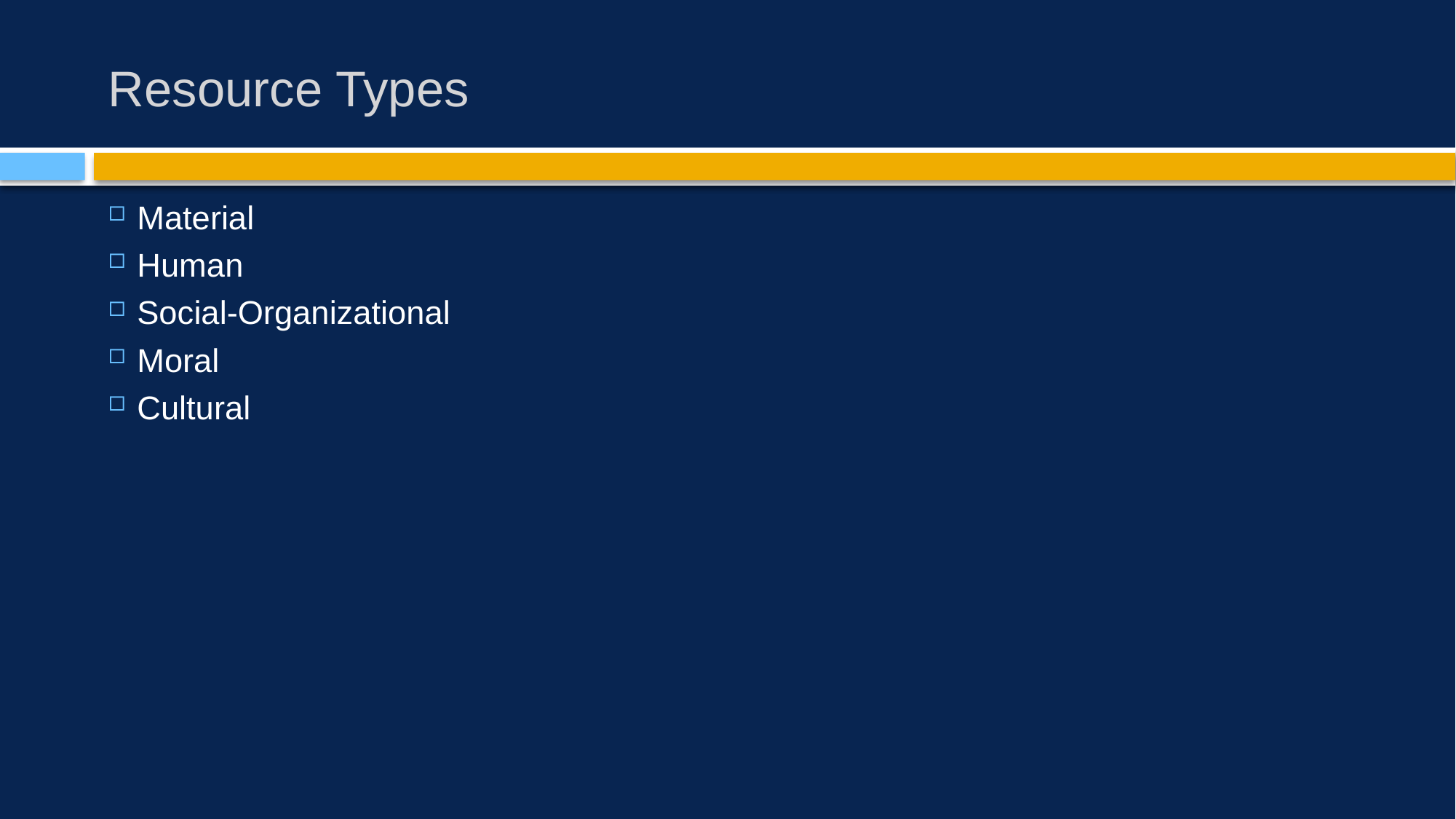

# Resource Types
Material
Human
Social-Organizational
Moral
Cultural